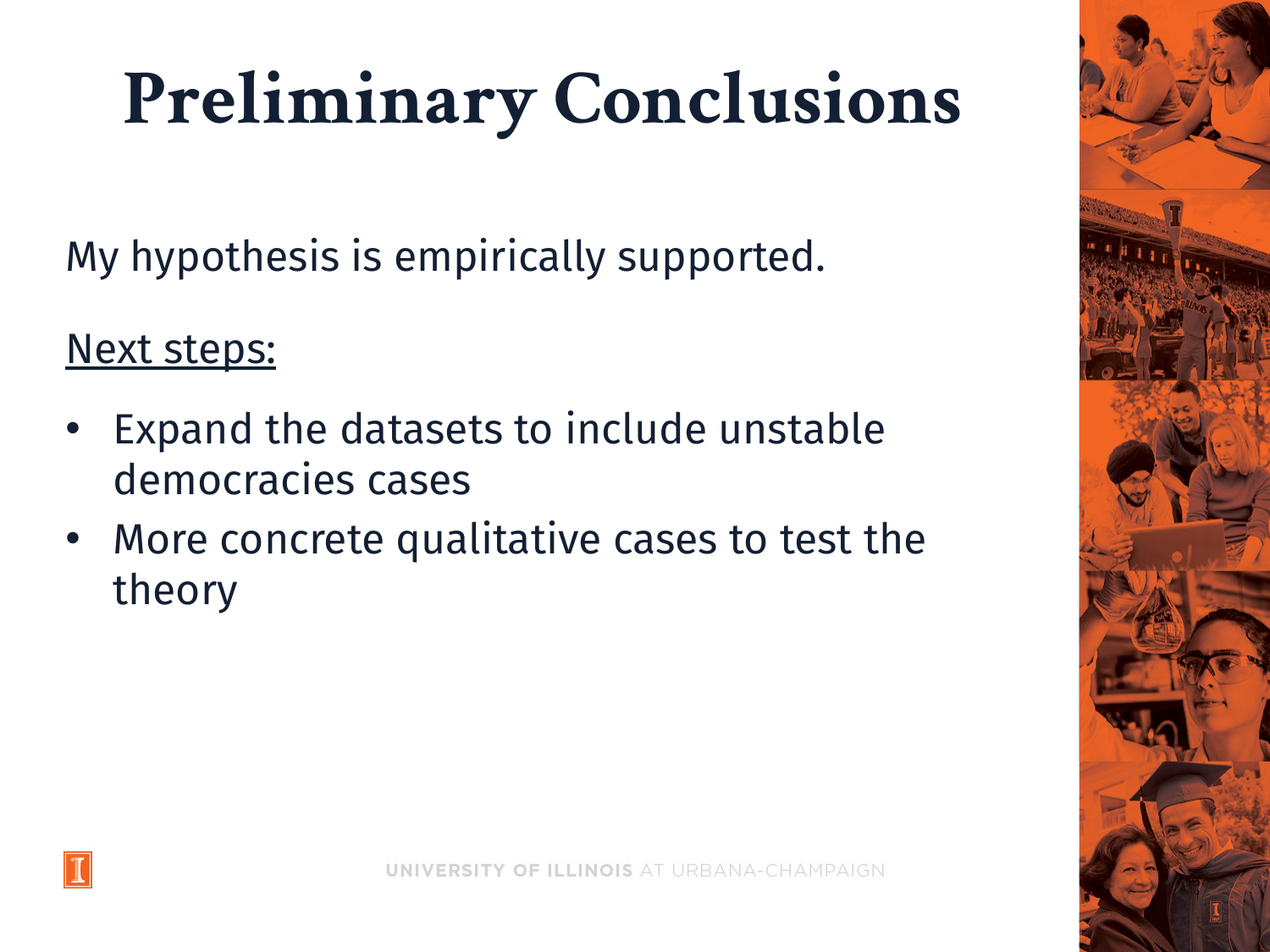

# Preliminary Conclusions
My hypothesis is empirically supported.
Next steps:
Expand the datasets to include unstable democracies cases
More concrete qualitative cases to test the theory